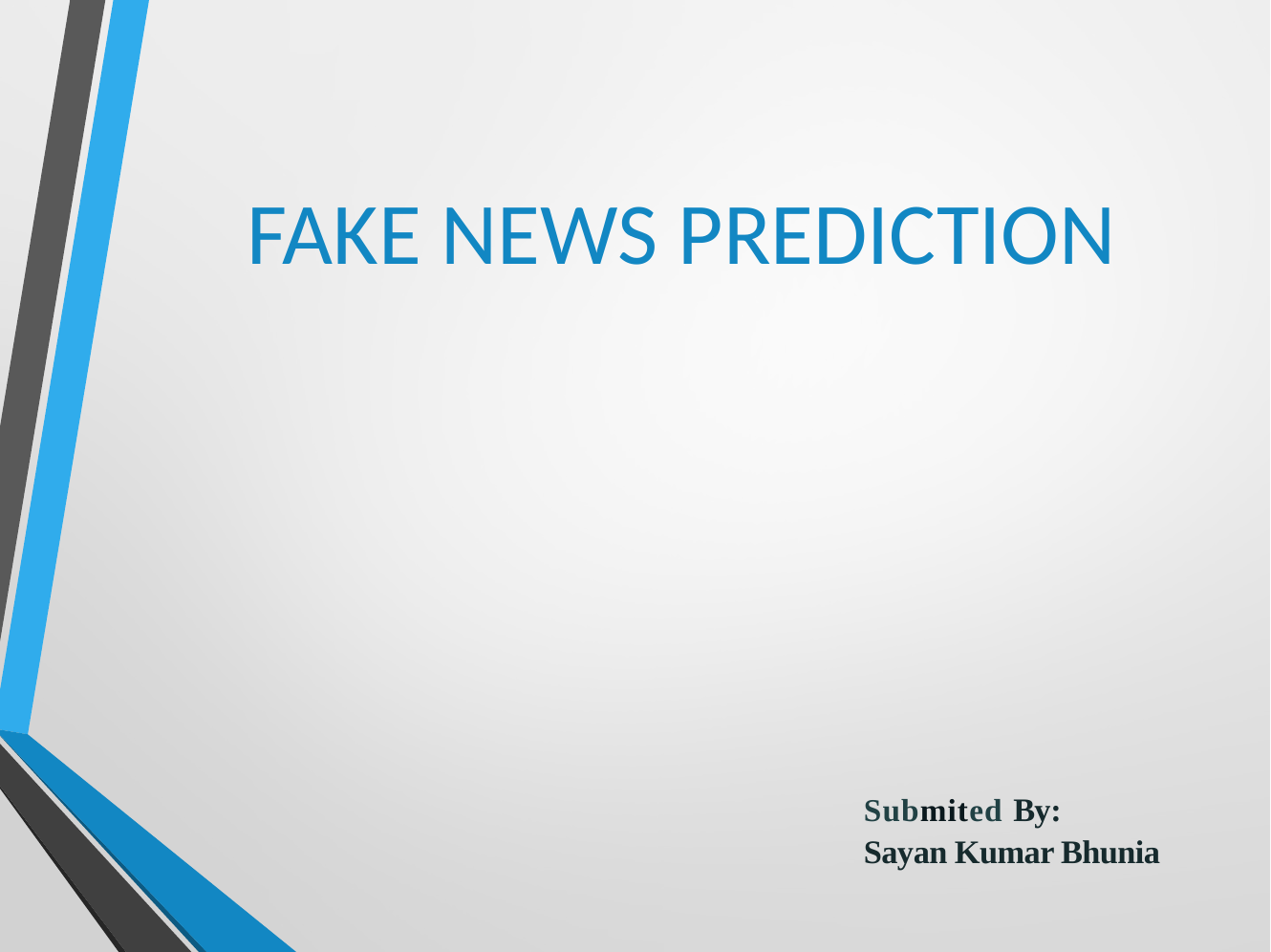

# FAKE NEWS PREDICTION
Submited By:
Sayan Kumar Bhunia